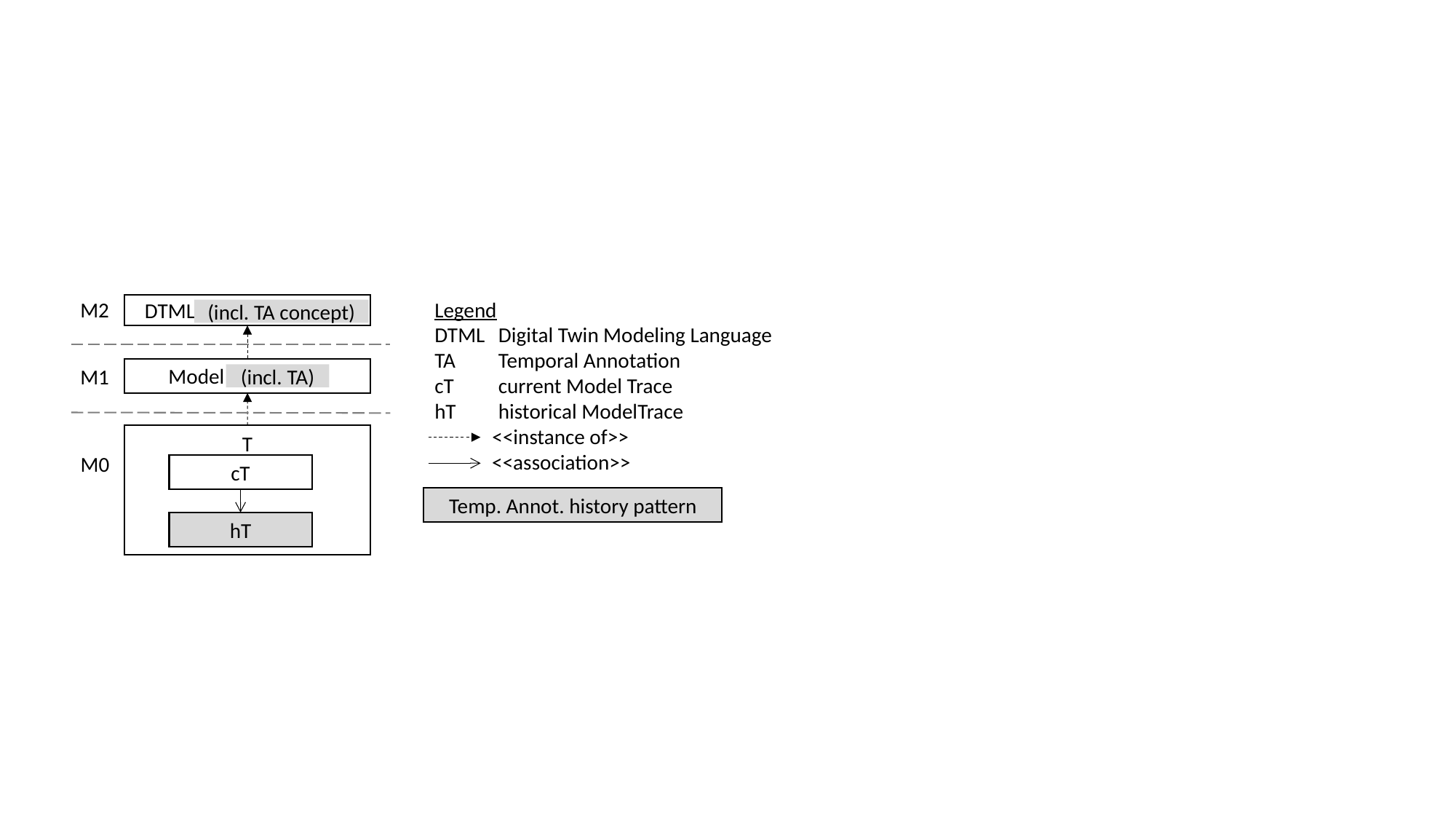

M2
  DTML
(incl. TA concept)
Legend
DTML 	Digital Twin Modeling Language
TA	Temporal Annotation
cT	current Model Trace
hT	historical ModelTrace
M1
       Model
(incl. TA)
<<instance of>>
T
<<association>>
M0
cT
Temp. Annot. history pattern
hT